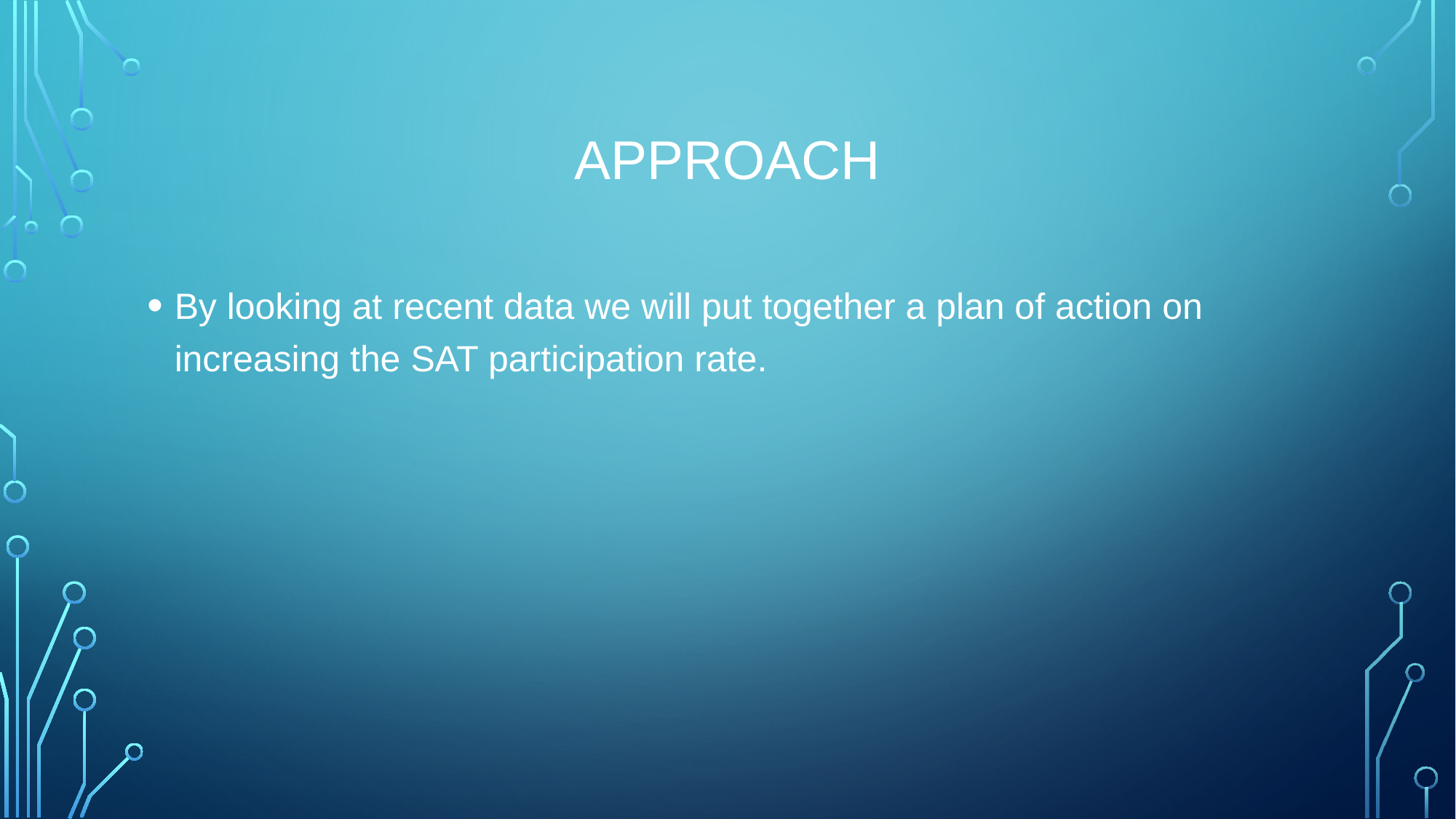

# Approach
By looking at recent data we will put together a plan of action on increasing the SAT participation rate.